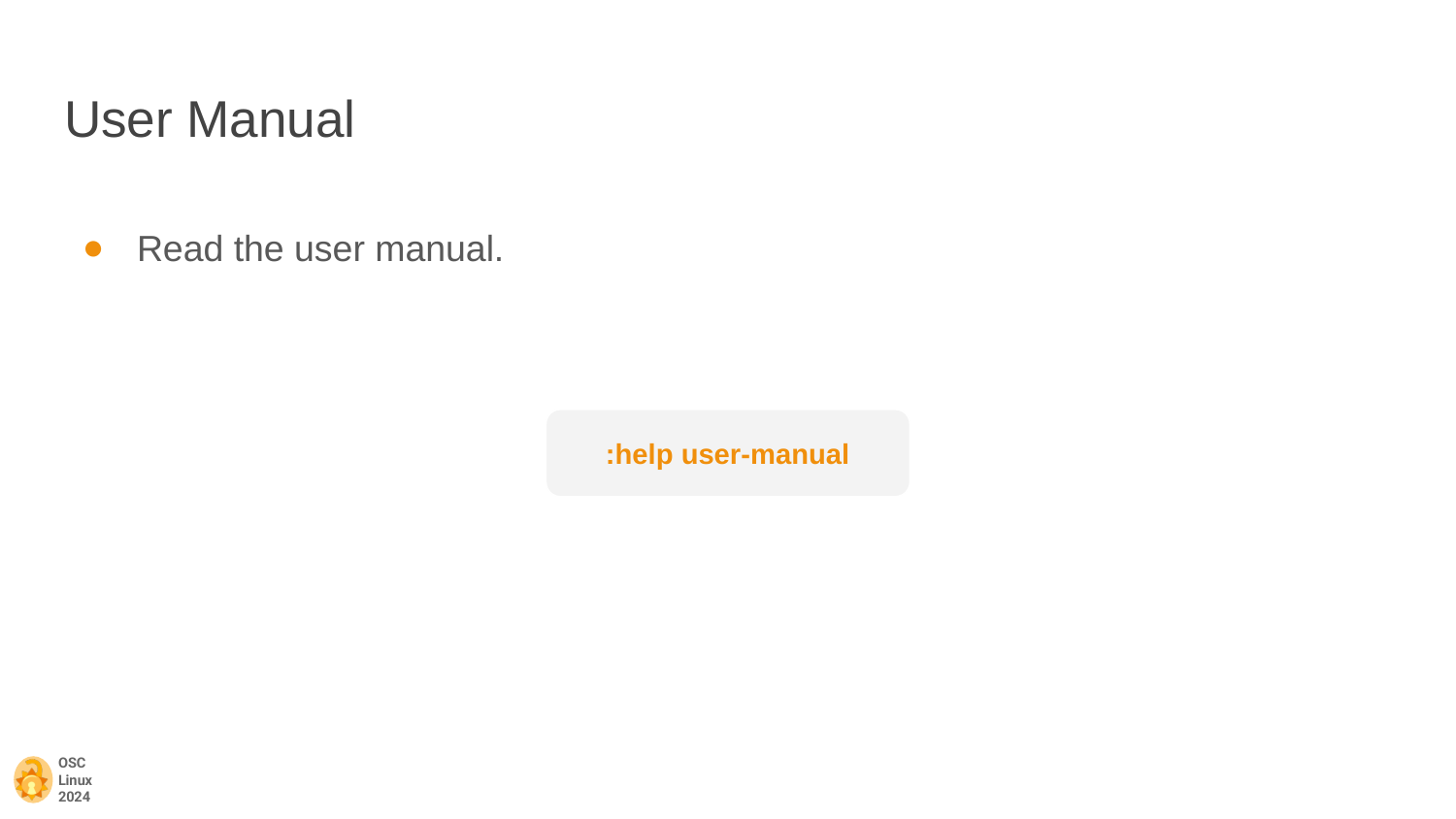

# User Manual
Read the user manual.
:help user-manual